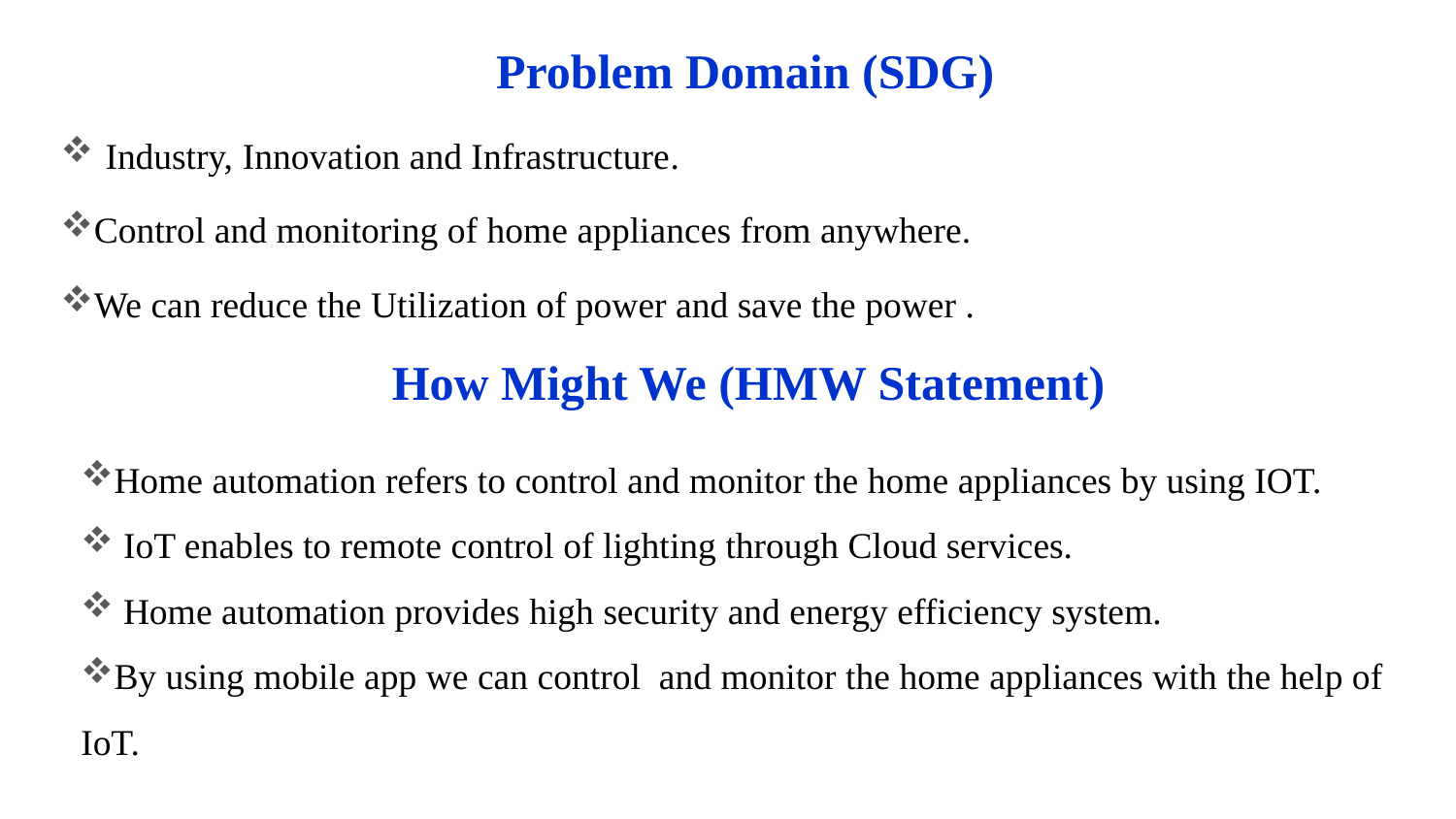

# Problem Domain (SDG)
 Industry, Innovation and Infrastructure.
Control and monitoring of home appliances from anywhere.
We can reduce the Utilization of power and save the power .
How Might We (HMW Statement)
Home automation refers to control and monitor the home appliances by using IOT.
 IoT enables to remote control of lighting through Cloud services.
 Home automation provides high security and energy efficiency system.
By using mobile app we can control  and monitor the home appliances with the help of   IoT.